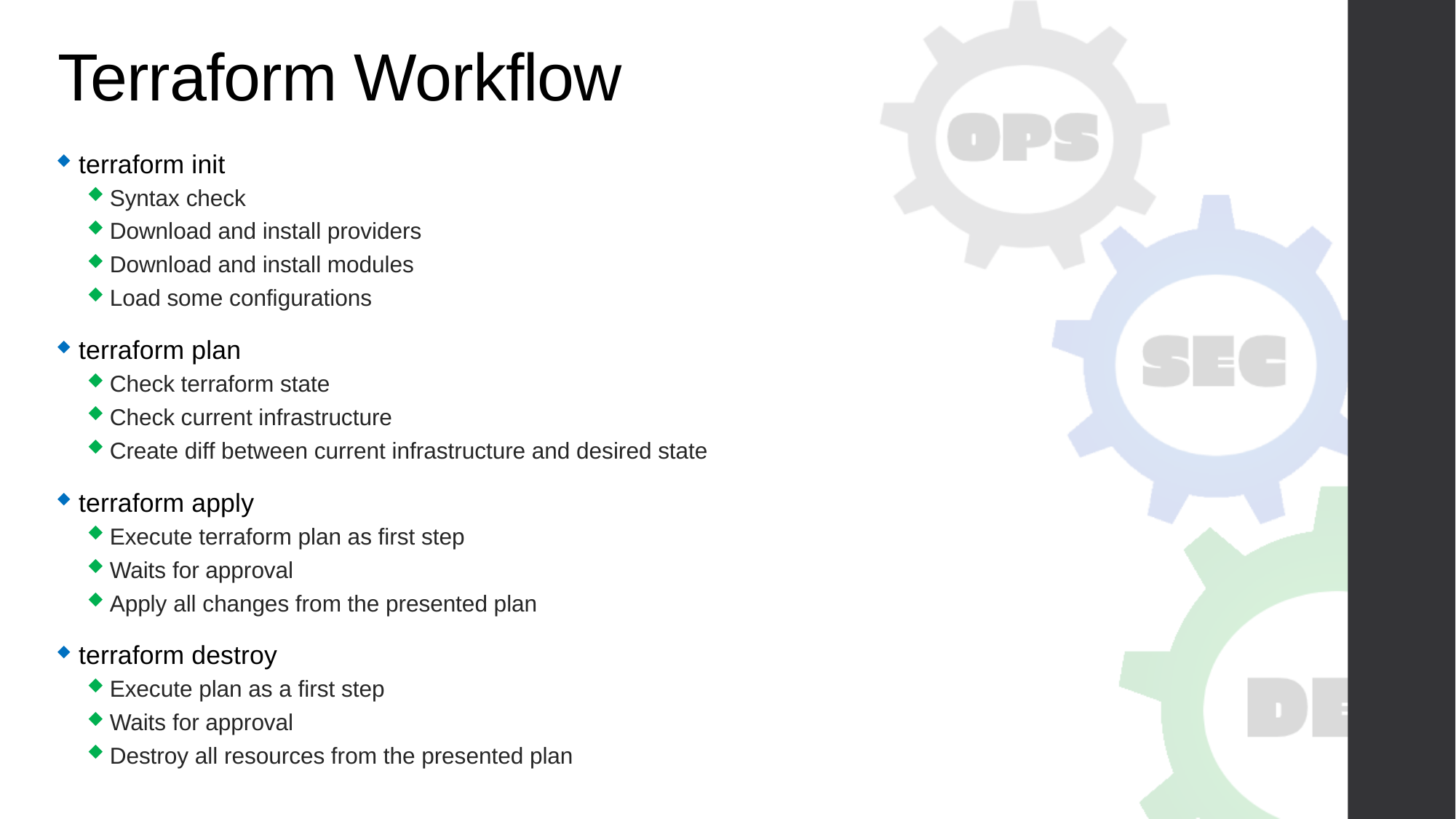

# Terraform Workflow
terraform init
Syntax check
Download and install providers
Download and install modules
Load some configurations
terraform plan
Check terraform state
Check current infrastructure
Create diff between current infrastructure and desired state
terraform apply
Execute terraform plan as first step
Waits for approval
Apply all changes from the presented plan
terraform destroy
Execute plan as a first step
Waits for approval
Destroy all resources from the presented plan